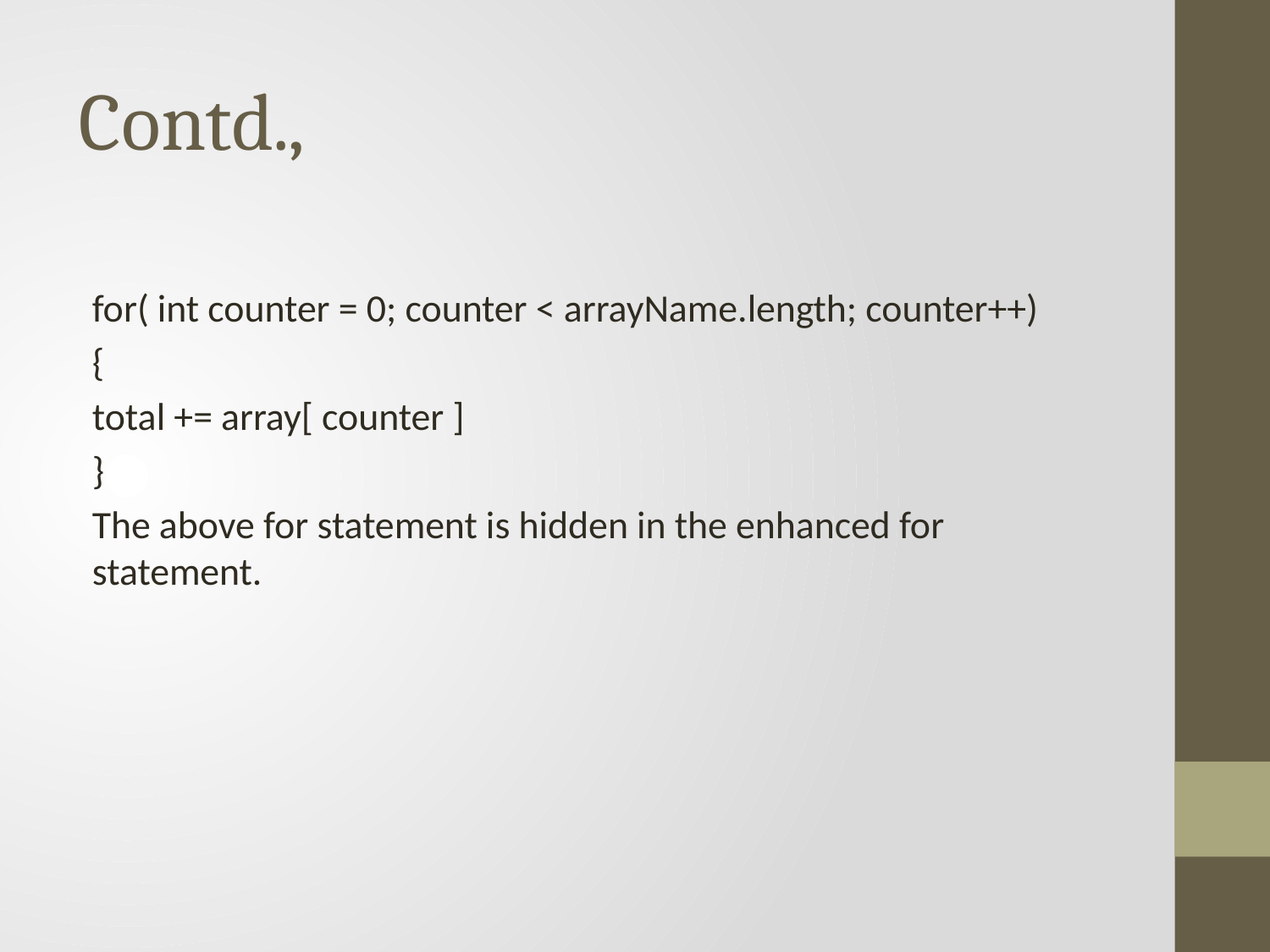

# Contd.,

for( int counter = 0; counter < arrayName.length; counter++)
{
total += array[ counter ]
}
The above for statement is hidden in the enhanced for statement.